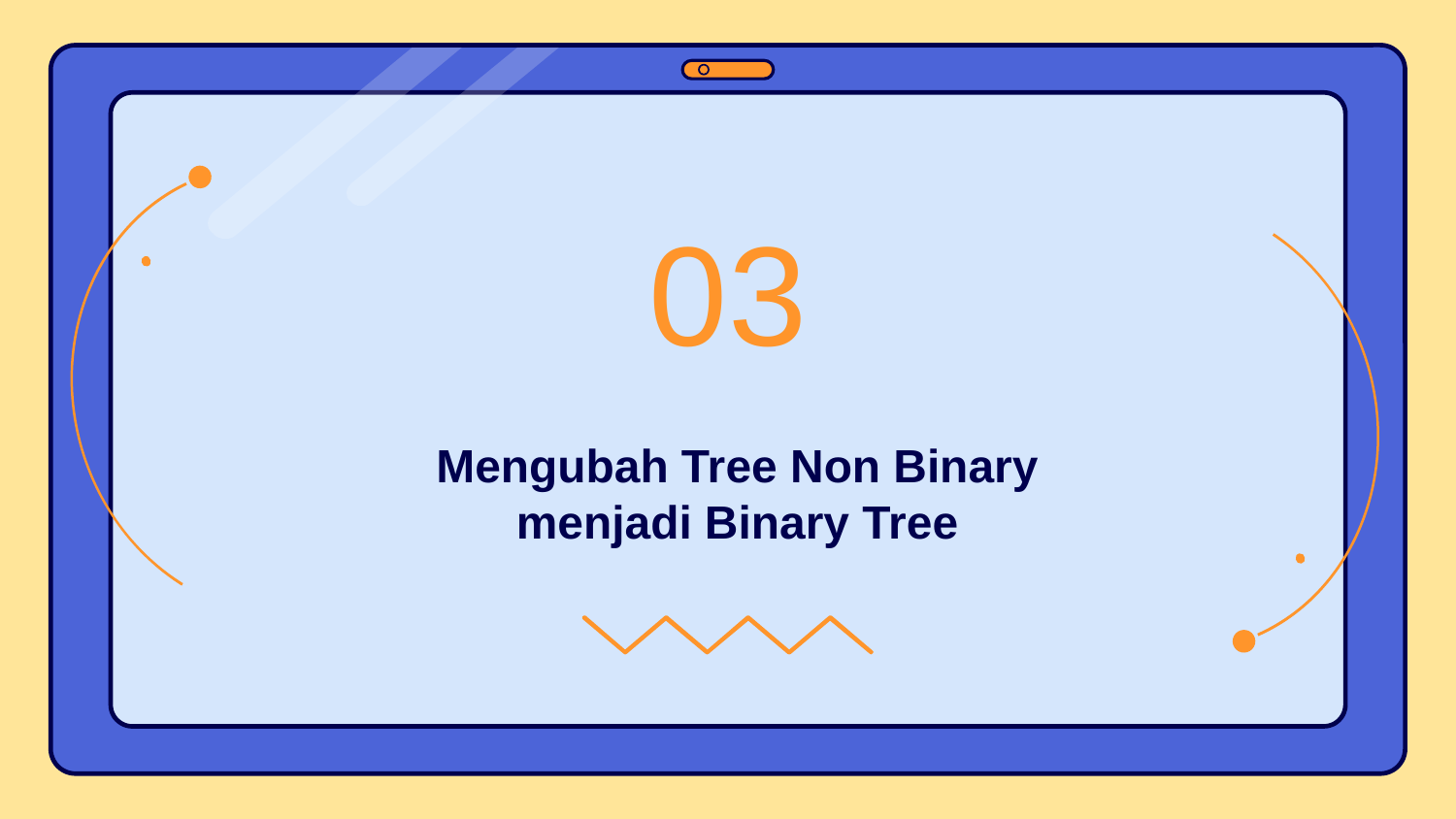

03
# Mengubah Tree Non Binary menjadi Binary Tree